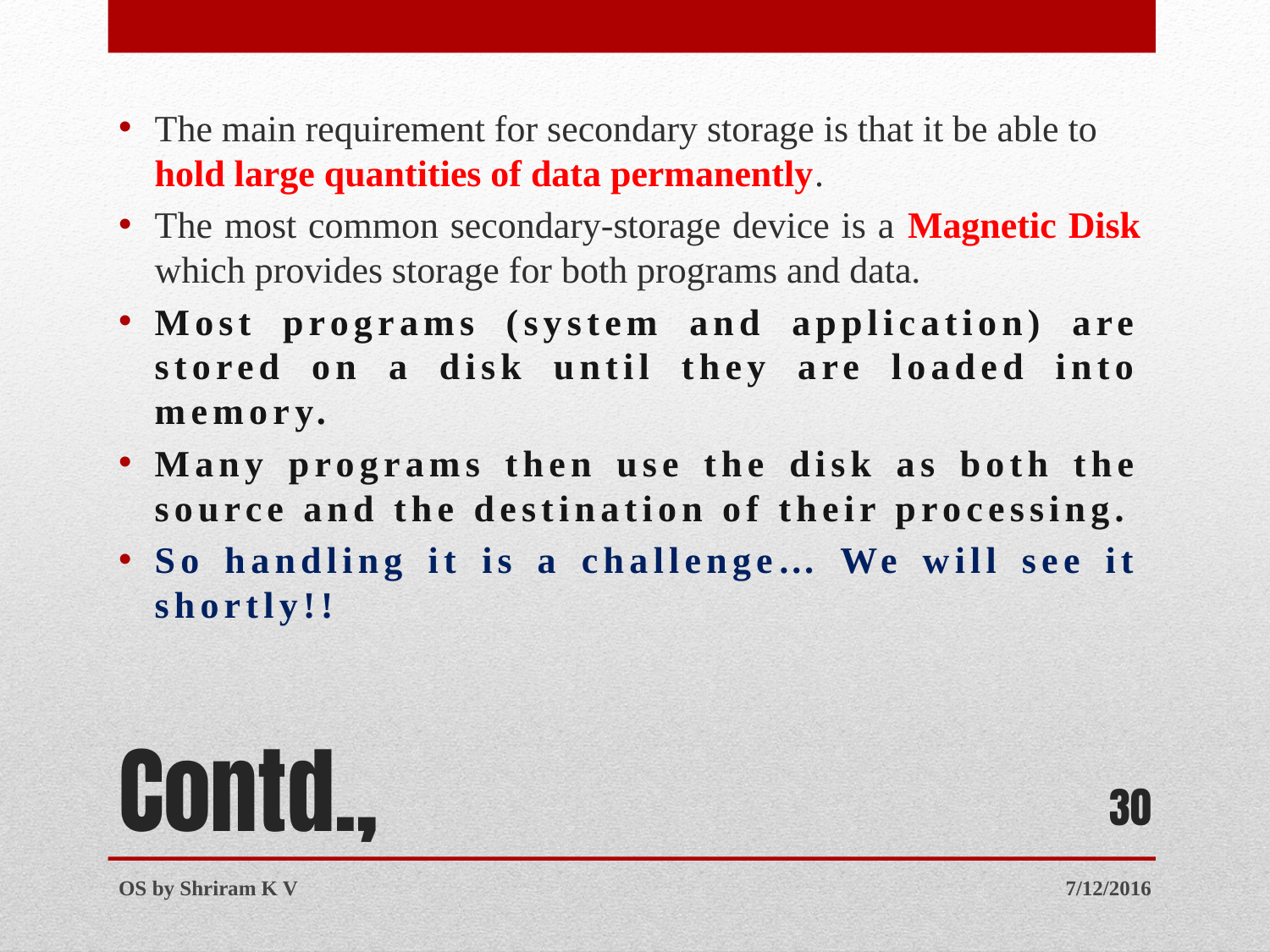

The main requirement for secondary storage is that it be able to hold large quantities of data permanently.
The most common secondary-storage device is a Magnetic Disk which provides storage for both programs and data.
Most programs (system and application) are stored on a disk until they are loaded into memory.
Many programs then use the disk as both the source and the destination of their processing.
So handling it is a challenge… We will see it shortly!!
# Contd.,
30
OS by Shriram K V
7/12/2016